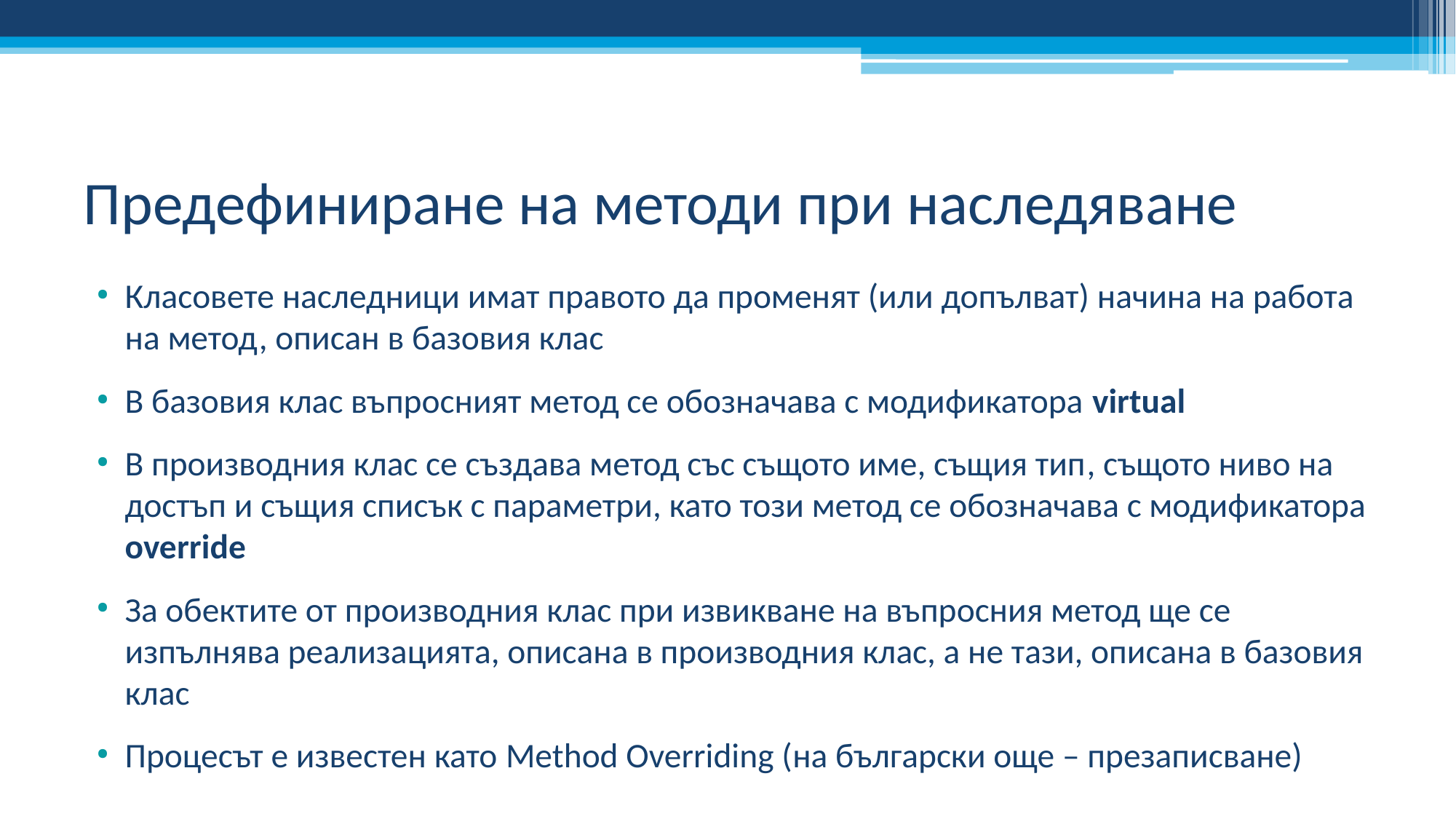

# Предефиниране на методи при наследяване
Класовете наследници имат правото да променят (или допълват) начина на работа на метод, описан в базовия клас
В базовия клас въпросният метод се обозначава с модификатора virtual
В производния клас се създава метод със същото име, същия тип, същото ниво на достъп и същия списък с параметри, като този метод се обозначава с модификатора override
За обектите от производния клас при извикване на въпросния метод ще се изпълнява реализацията, описана в производния клас, а не тази, описана в базовия клас
Процесът е известен като Method Overriding (на български още – презаписване)